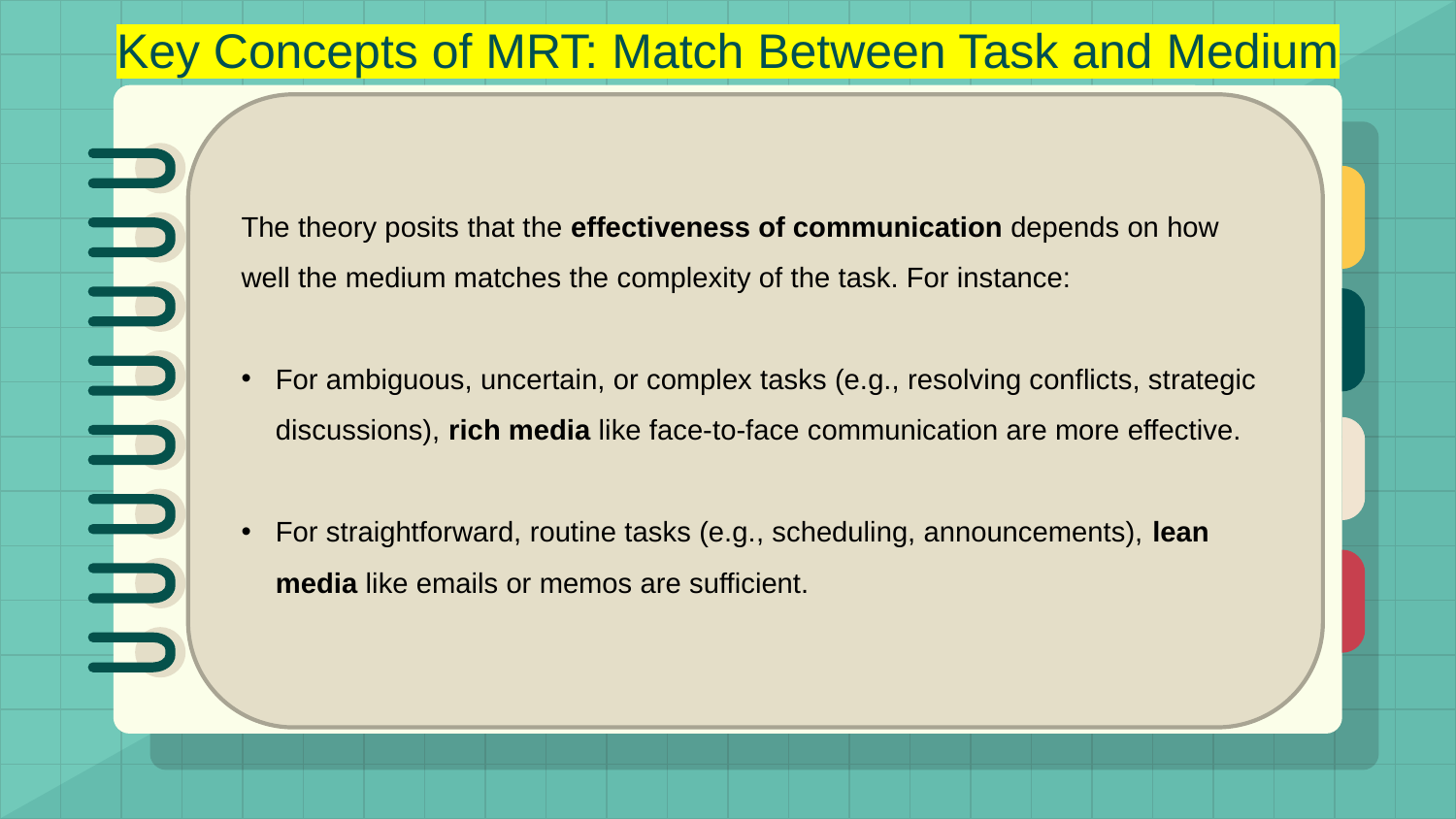

# Key Concepts of MRT: Match Between Task and Medium

The theory posits that the effectiveness of communication depends on how well the medium matches the complexity of the task. For instance:

For ambiguous, uncertain, or complex tasks (e.g., resolving conflicts, strategic discussions), rich media like face-to-face communication are more effective.

For straightforward, routine tasks (e.g., scheduling, announcements), lean media like emails or memos are sufficient.